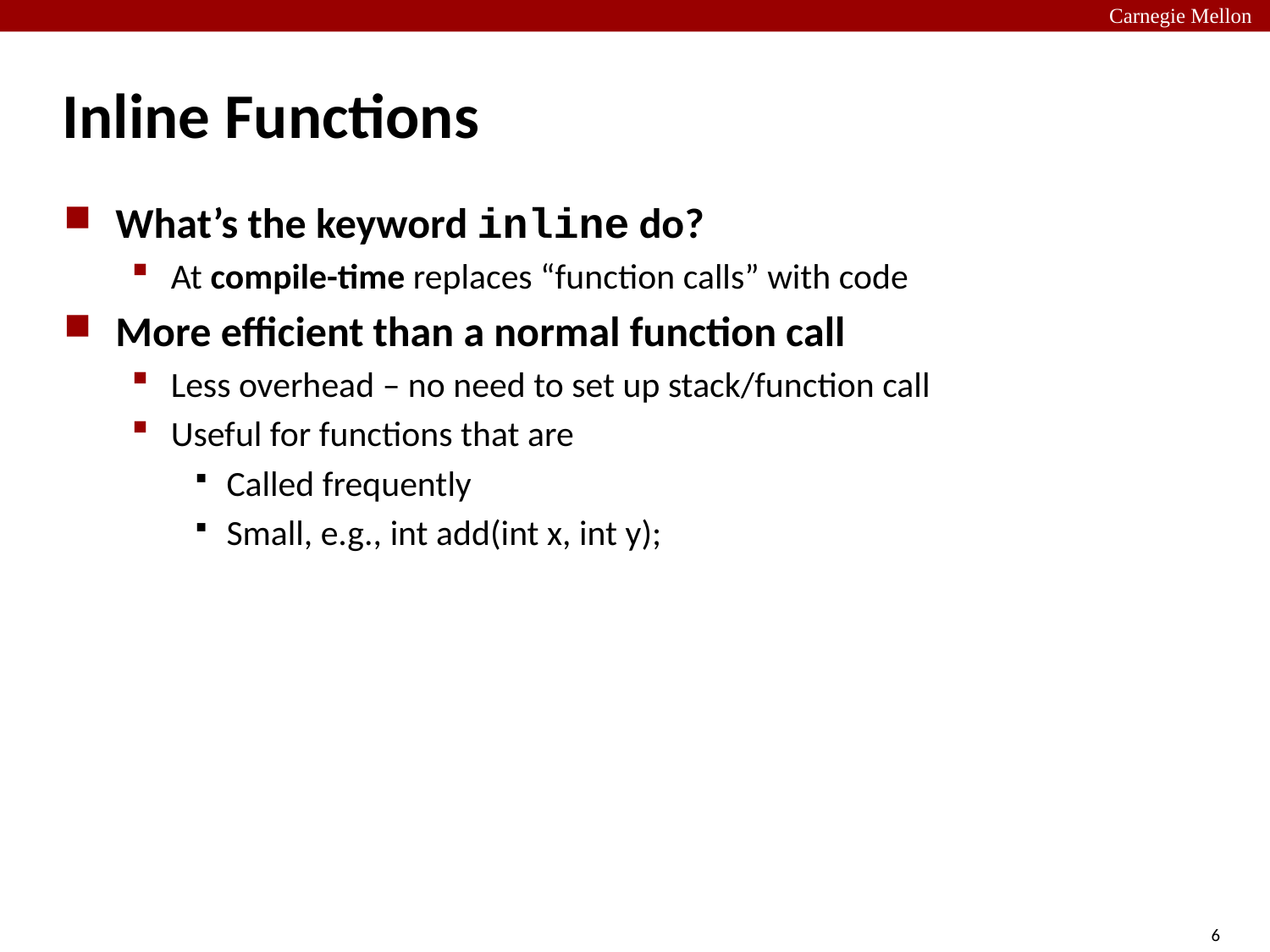

# Inline Functions
What’s the keyword inline do?
At compile-time replaces “function calls” with code
More efficient than a normal function call
Less overhead – no need to set up stack/function call
Useful for functions that are
Called frequently
Small, e.g., int add(int x, int y);